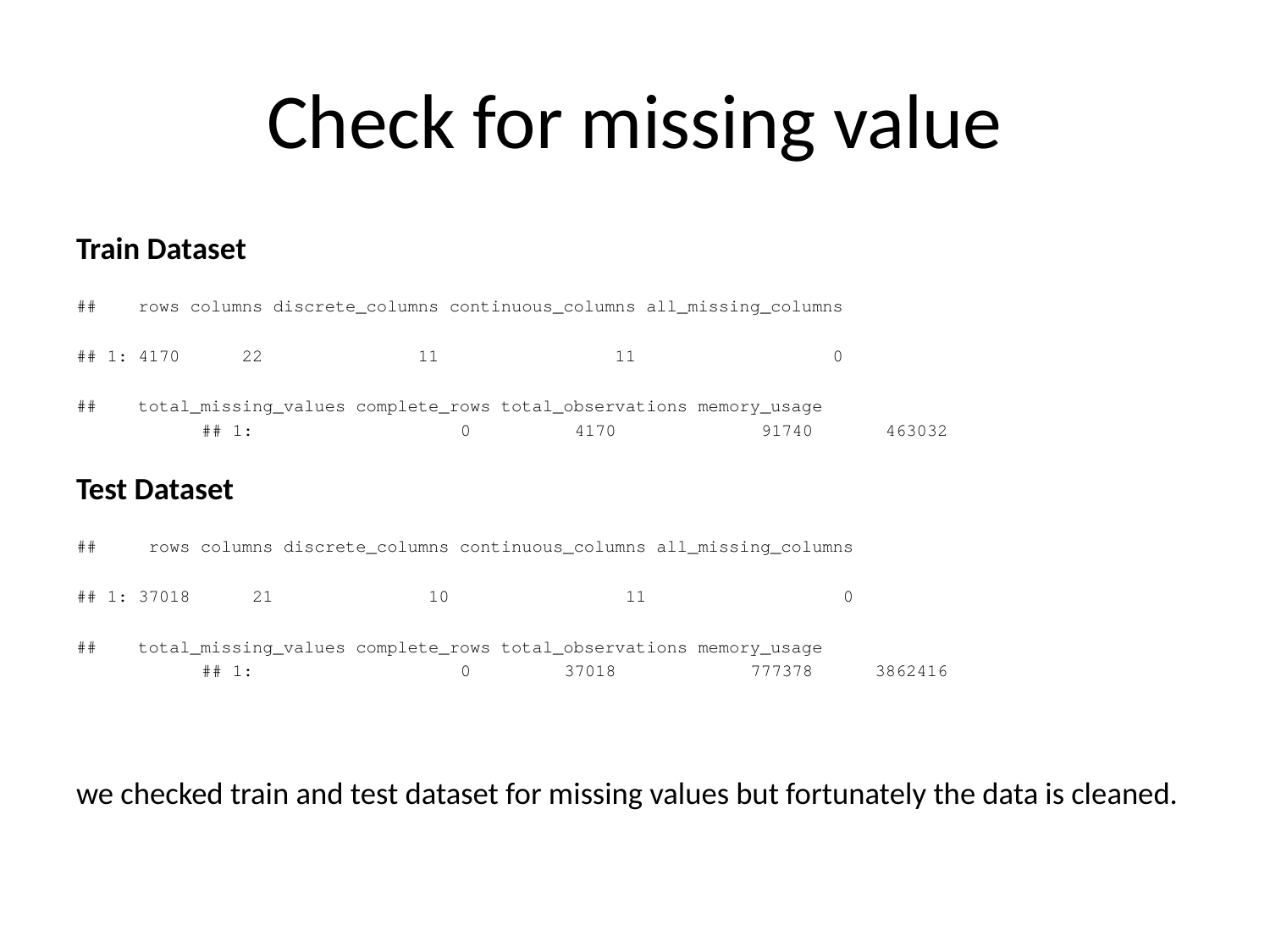

# Check for missing value
Train Dataset
##    rows columns discrete_columns continuous_columns all_missing_columns
## 1: 4170      22               11                 11                   0
##    total_missing_values complete_rows total_observations memory_usage
## 1:                    0          4170              91740       463032
Test Dataset
##     rows columns discrete_columns continuous_columns all_missing_columns
## 1: 37018      21               10                 11                   0
##    total_missing_values complete_rows total_observations memory_usage
## 1:                    0         37018             777378      3862416

we checked train and test dataset for missing values but fortunately the data is cleaned.